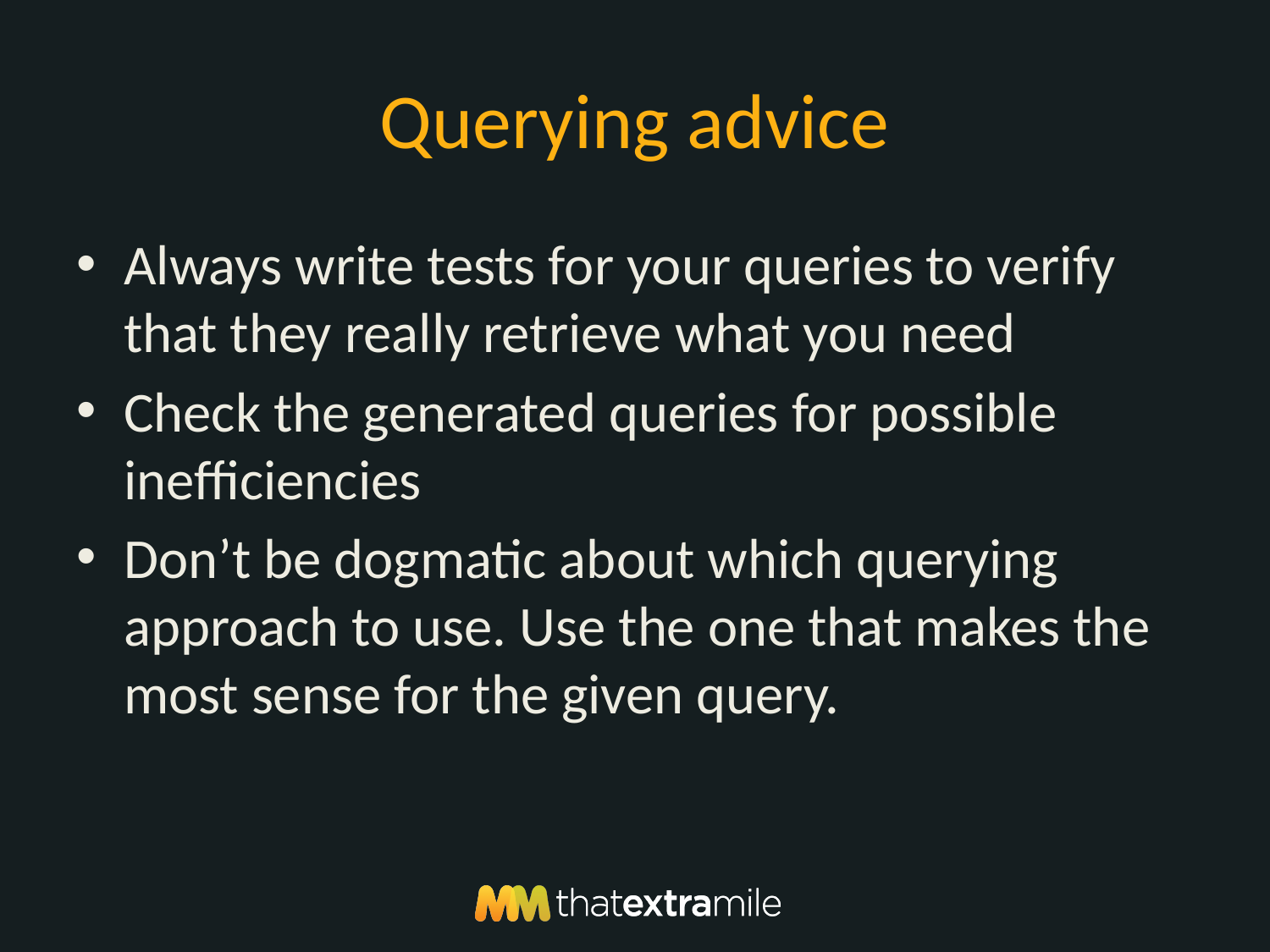

# Querying advice
Always write tests for your queries to verify that they really retrieve what you need
Check the generated queries for possible inefficiencies
Don’t be dogmatic about which querying approach to use. Use the one that makes the most sense for the given query.